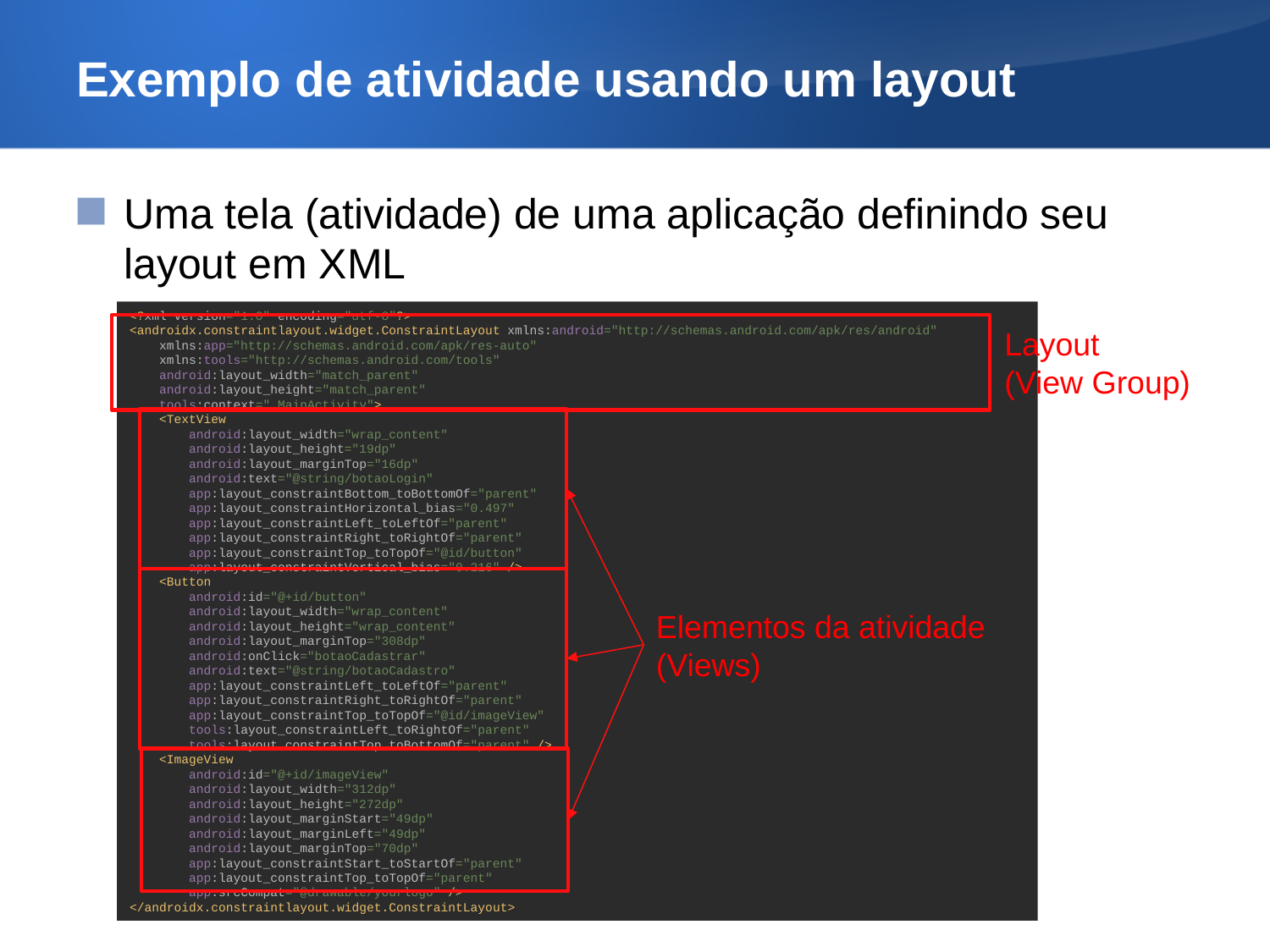

# Exemplo de atividade usando um layout
Uma tela (atividade) de uma aplicação definindo seu layout em XML
<?xml version="1.0" encoding="utf-8"?>
<androidx.constraintlayout.widget.ConstraintLayout xmlns:android="http://schemas.android.com/apk/res/android"
    xmlns:app="http://schemas.android.com/apk/res-auto"
    xmlns:tools="http://schemas.android.com/tools"
    android:layout_width="match_parent"
    android:layout_height="match_parent"
    tools:context=".MainActivity">
    <TextView
        android:layout_width="wrap_content"
        android:layout_height="19dp"
        android:layout_marginTop="16dp"
        android:text="@string/botaoLogin"
        app:layout_constraintBottom_toBottomOf="parent"
        app:layout_constraintHorizontal_bias="0.497"
        app:layout_constraintLeft_toLeftOf="parent"
        app:layout_constraintRight_toRightOf="parent"
        app:layout_constraintTop_toTopOf="@id/button"
        app:layout_constraintVertical_bias="0.216" />
    <Button
        android:id="@+id/button"
        android:layout_width="wrap_content"
        android:layout_height="wrap_content"
        android:layout_marginTop="308dp"
        android:onClick="botaoCadastrar"
        android:text="@string/botaoCadastro"
        app:layout_constraintLeft_toLeftOf="parent"
        app:layout_constraintRight_toRightOf="parent"
        app:layout_constraintTop_toTopOf="@id/imageView"
        tools:layout_constraintLeft_toRightOf="parent"
        tools:layout_constraintTop_toBottomOf="parent" />
    <ImageView
        android:id="@+id/imageView"
        android:layout_width="312dp"
        android:layout_height="272dp"
        android:layout_marginStart="49dp"
        android:layout_marginLeft="49dp"
        android:layout_marginTop="70dp"
        app:layout_constraintStart_toStartOf="parent"
        app:layout_constraintTop_toTopOf="parent"
        app:srcCompat="@drawable/yourlogo" />
</androidx.constraintlayout.widget.ConstraintLayout>

Layout
(View Group)

Elementos da atividade
(Views)